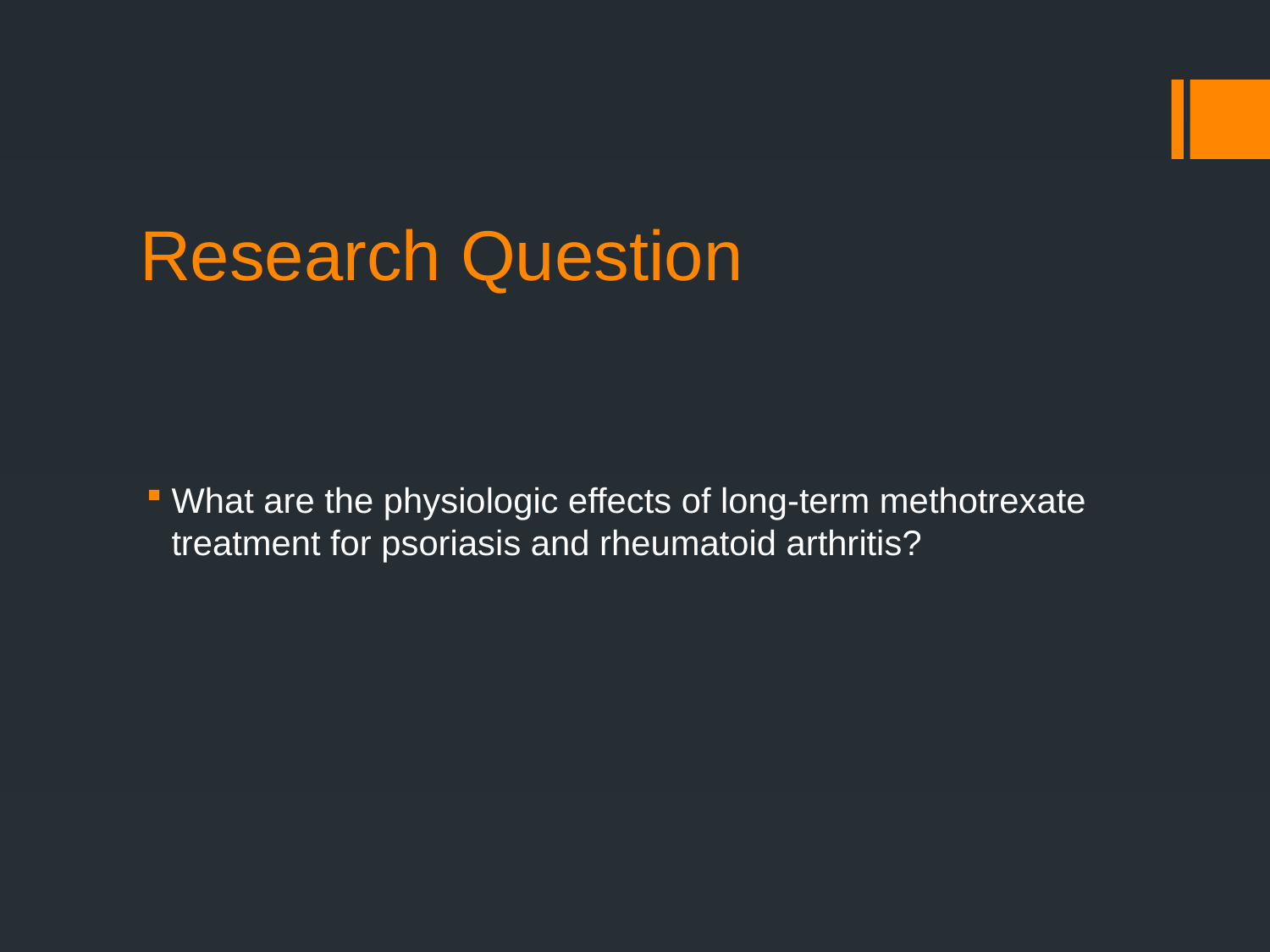

# Research Question
What are the physiologic effects of long-term methotrexate treatment for psoriasis and rheumatoid arthritis?